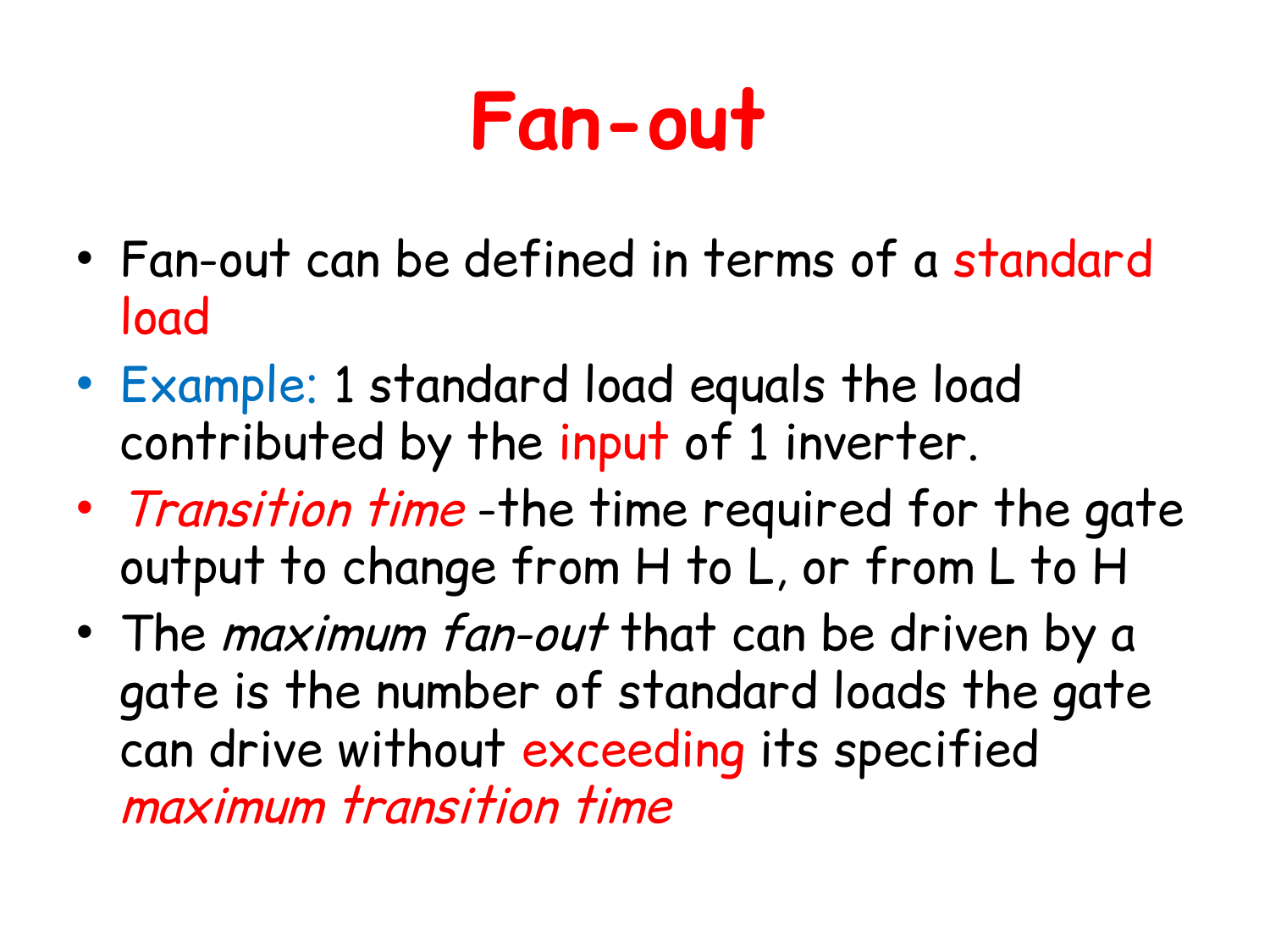

# Fan-out
Fan-out can be defined in terms of a standard load
Example: 1 standard load equals the load contributed by the input of 1 inverter.
Transition time -the time required for the gate output to change from H to L, or from L to H
The maximum fan-out that can be driven by a gate is the number of standard loads the gate can drive without exceeding its specified maximum transition time